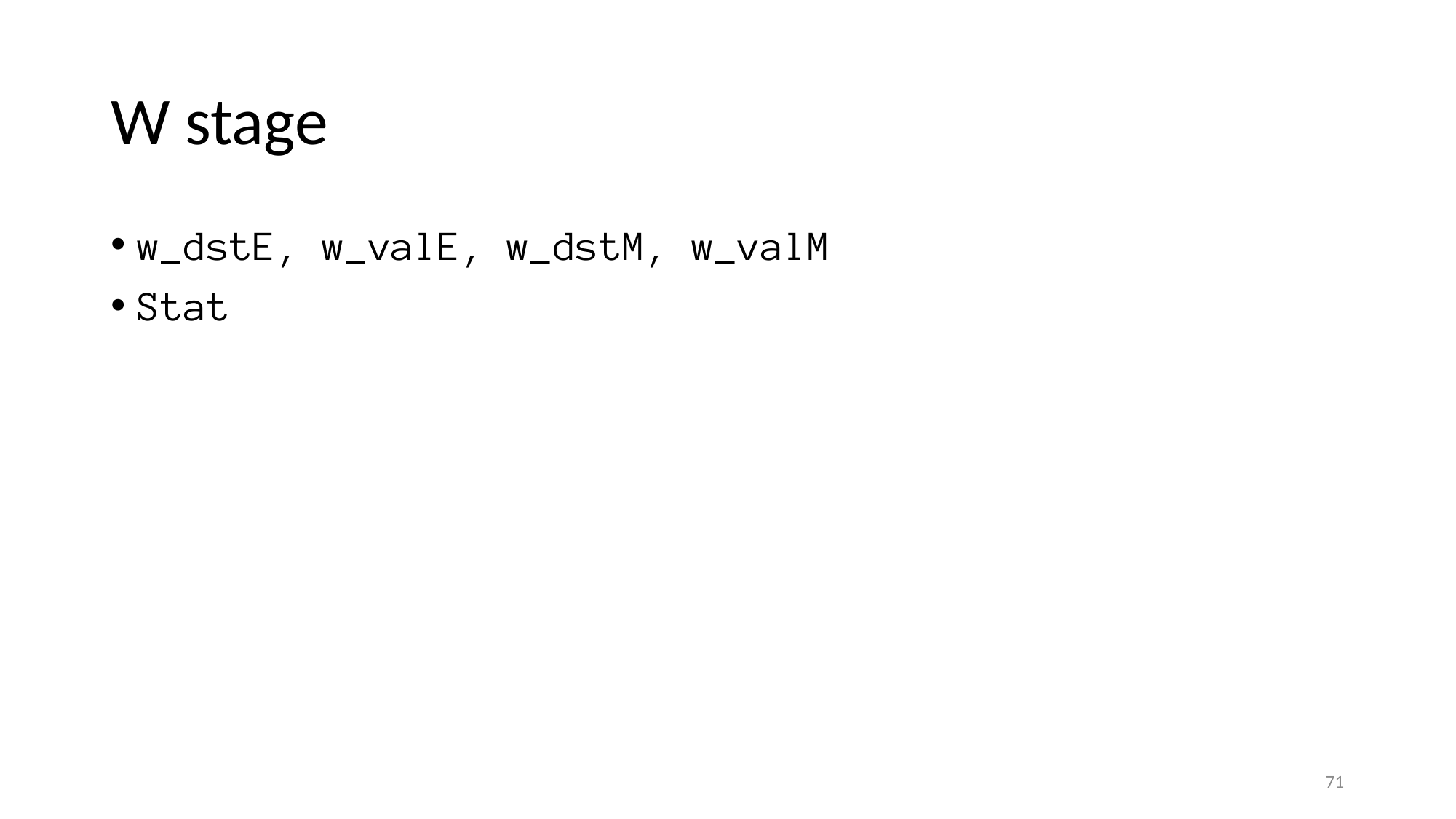

# W stage
w_dstE, w_valE, w_dstM, w_valM
Stat

71